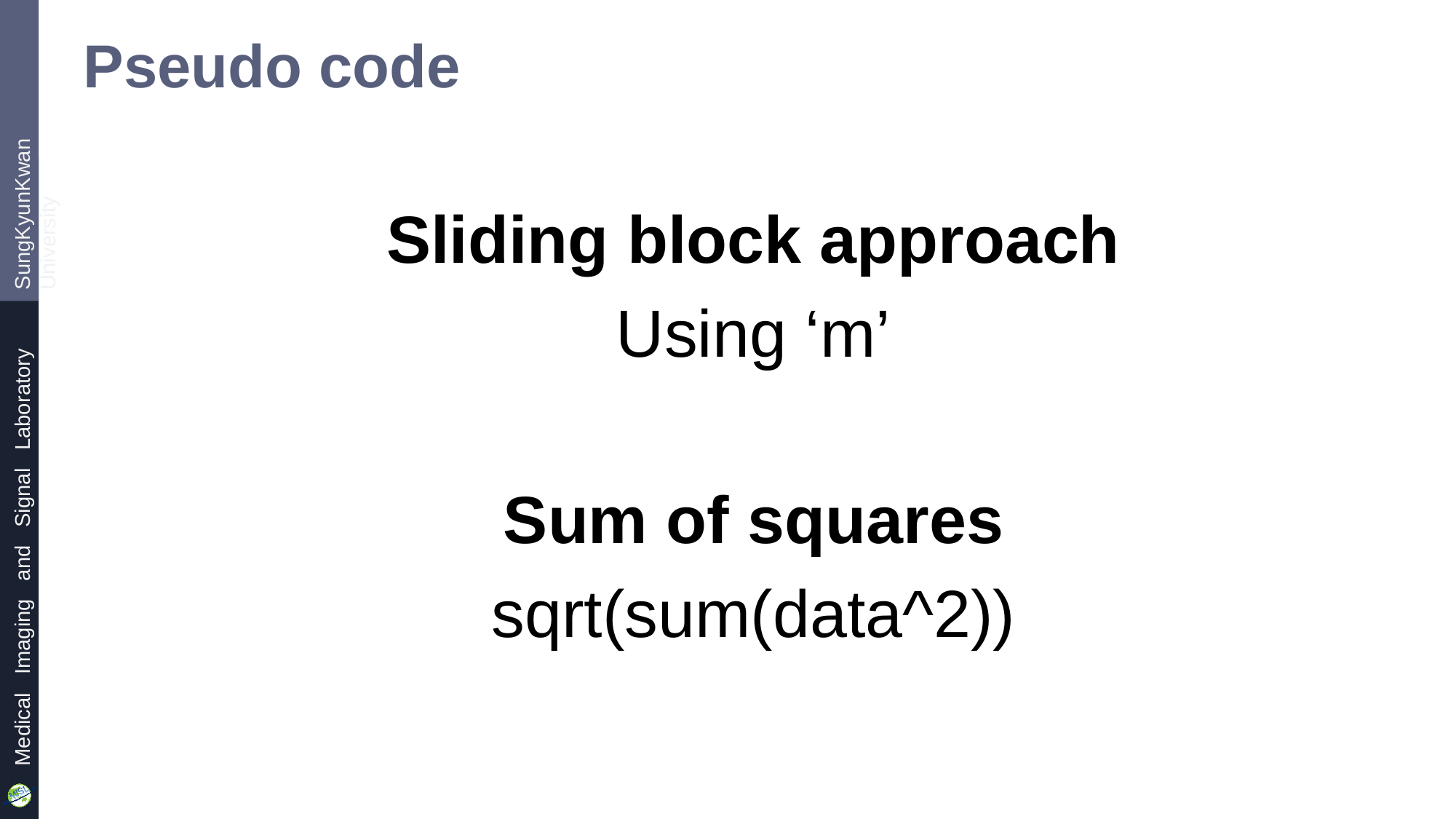

# Pseudo code

Sliding block approach
Using ‘m’

Sum of squares
sqrt(sum(data^2))